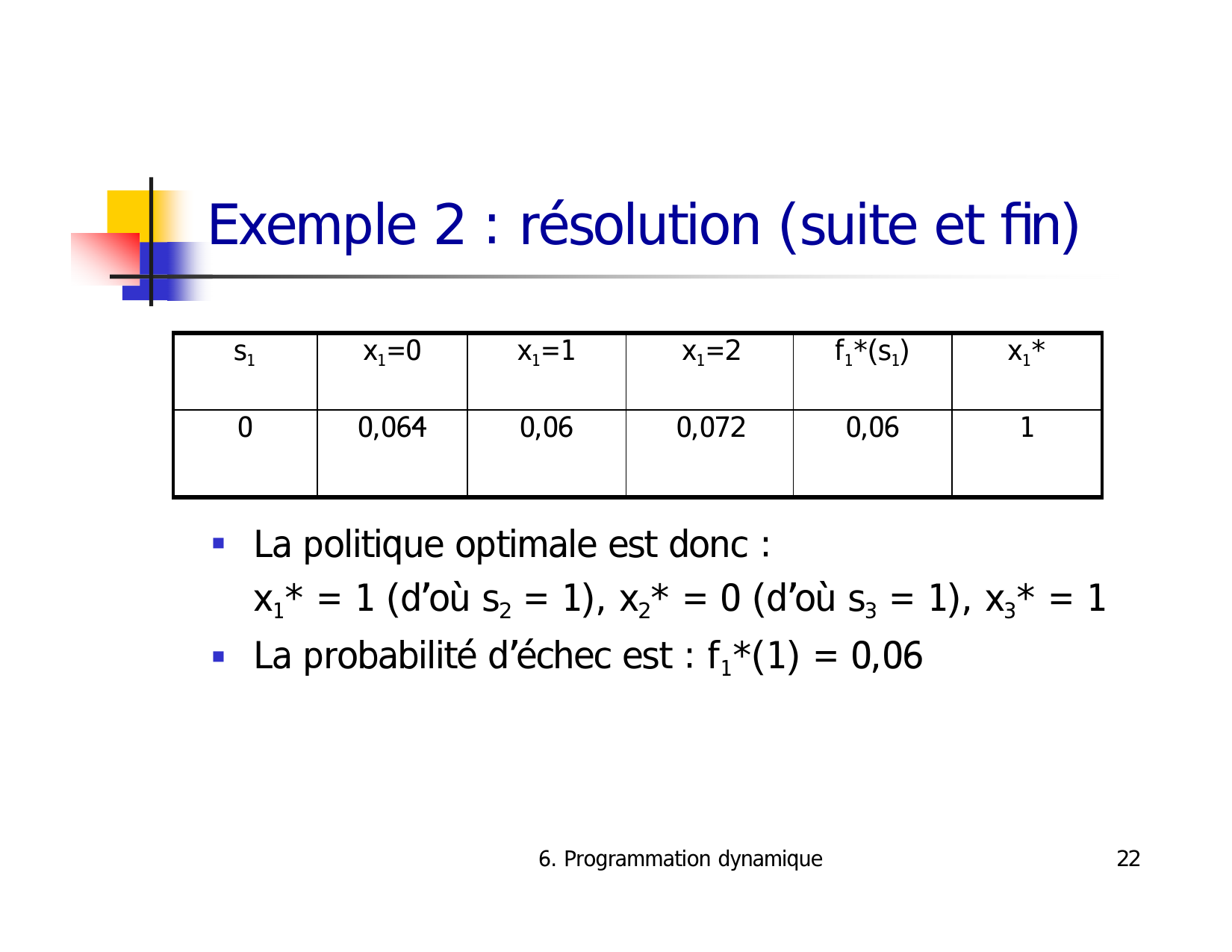

# Exemple 2 : résolution (suite et fin)
| s1 | x1=0 | x1=1 | x1=2 | f1\*(s1) | x1\* |
| --- | --- | --- | --- | --- | --- |
| 0 | 0,064 | 0,06 | 0,072 | 0,06 | 1 |
La politique optimale est donc :
x1* = 1 (d’où s2 = 1), x2* = 0 (d’où s3 = 1), x3* = 1
La probabilité d’échec est : f1*(1) = 0,06
6. Programmation dynamique
22